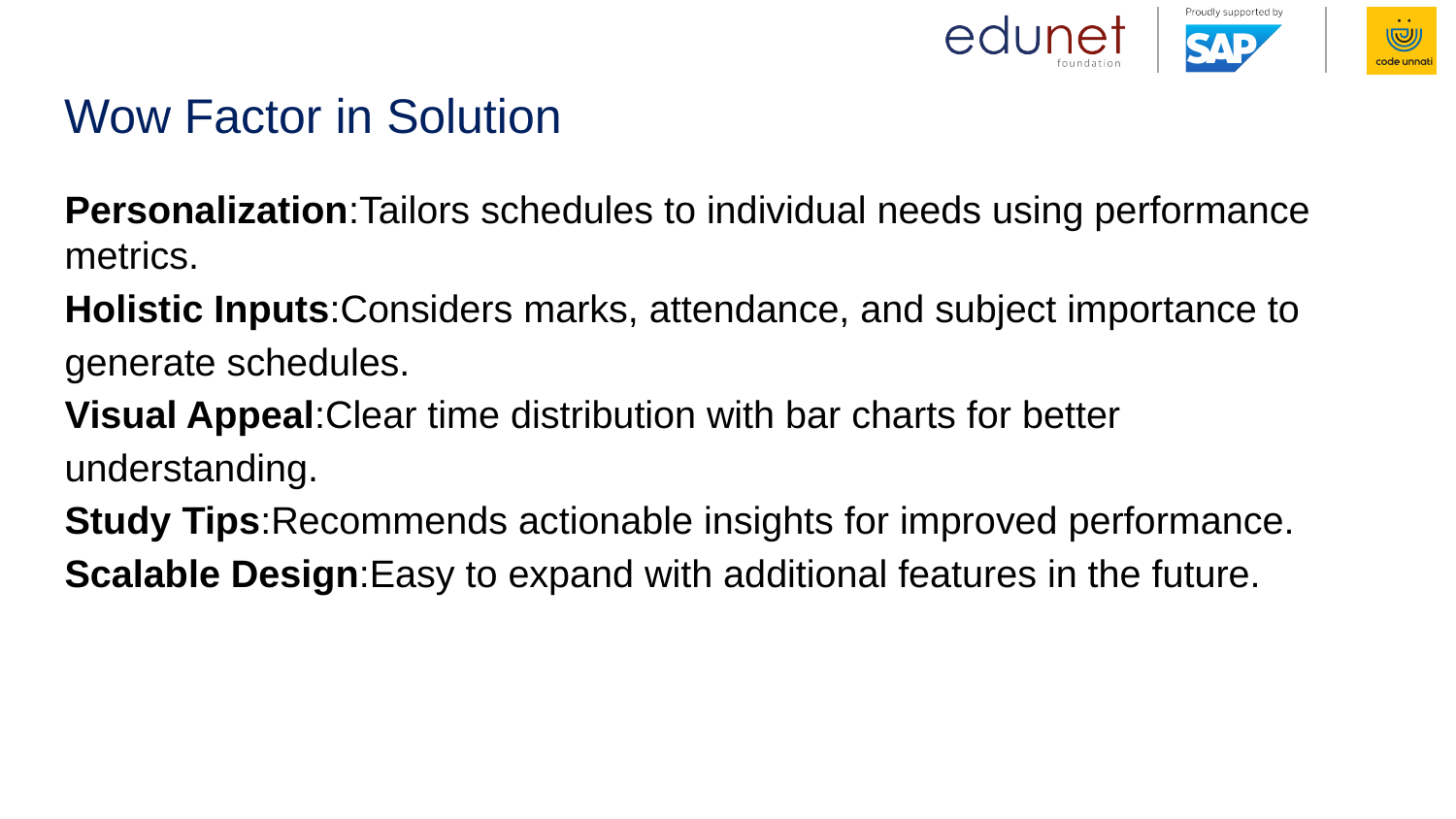

# Wow Factor in Solution
Personalization:Tailors schedules to individual needs using performance metrics.
Holistic Inputs:Considers marks, attendance, and subject importance to generate schedules.
Visual Appeal:Clear time distribution with bar charts for better understanding.
Study Tips:Recommends actionable insights for improved performance.
Scalable Design:Easy to expand with additional features in the future.